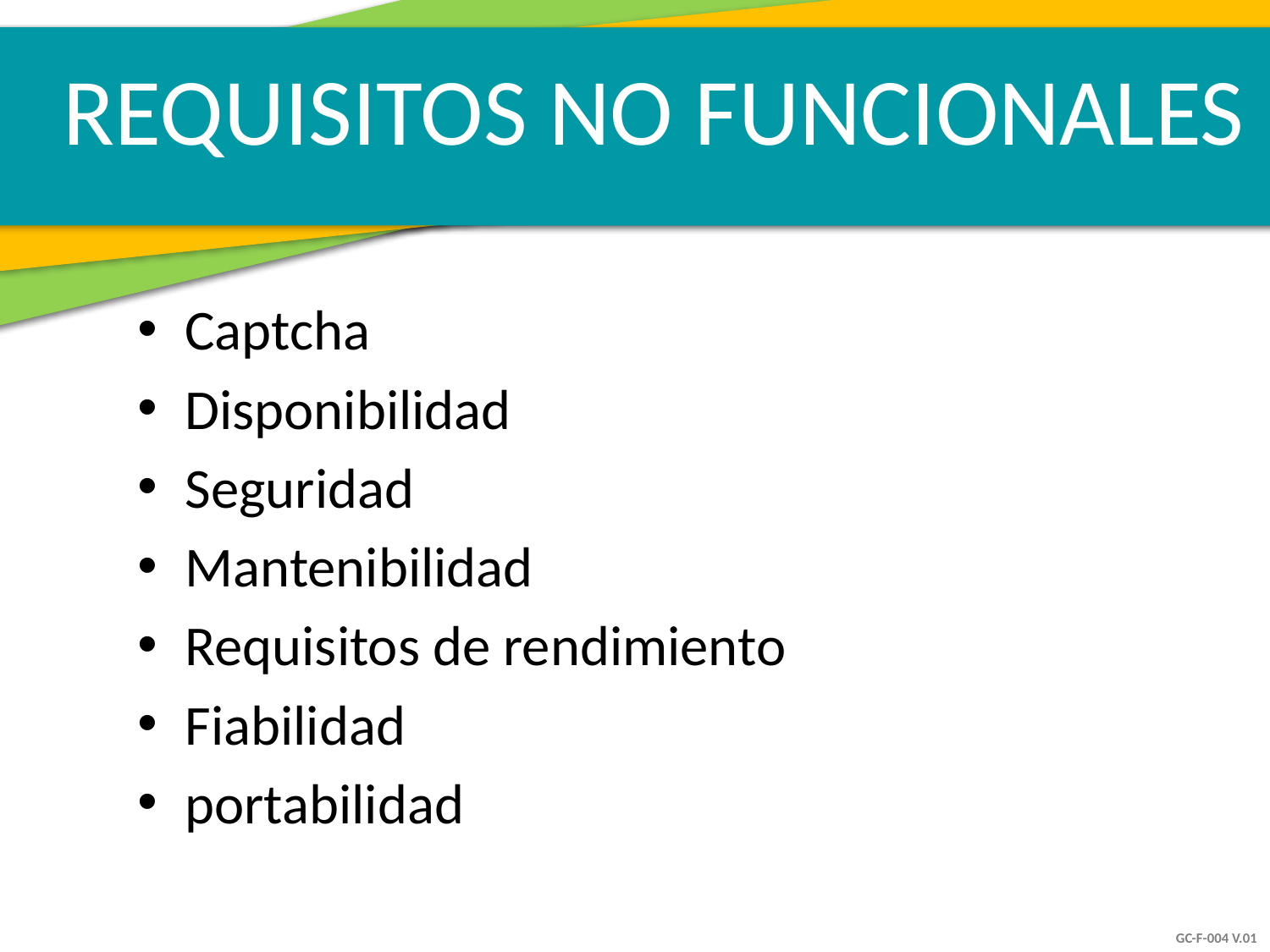

REQUISITOS NO FUNCIONALES
Captcha
Disponibilidad
Seguridad
Mantenibilidad
Requisitos de rendimiento
Fiabilidad
portabilidad